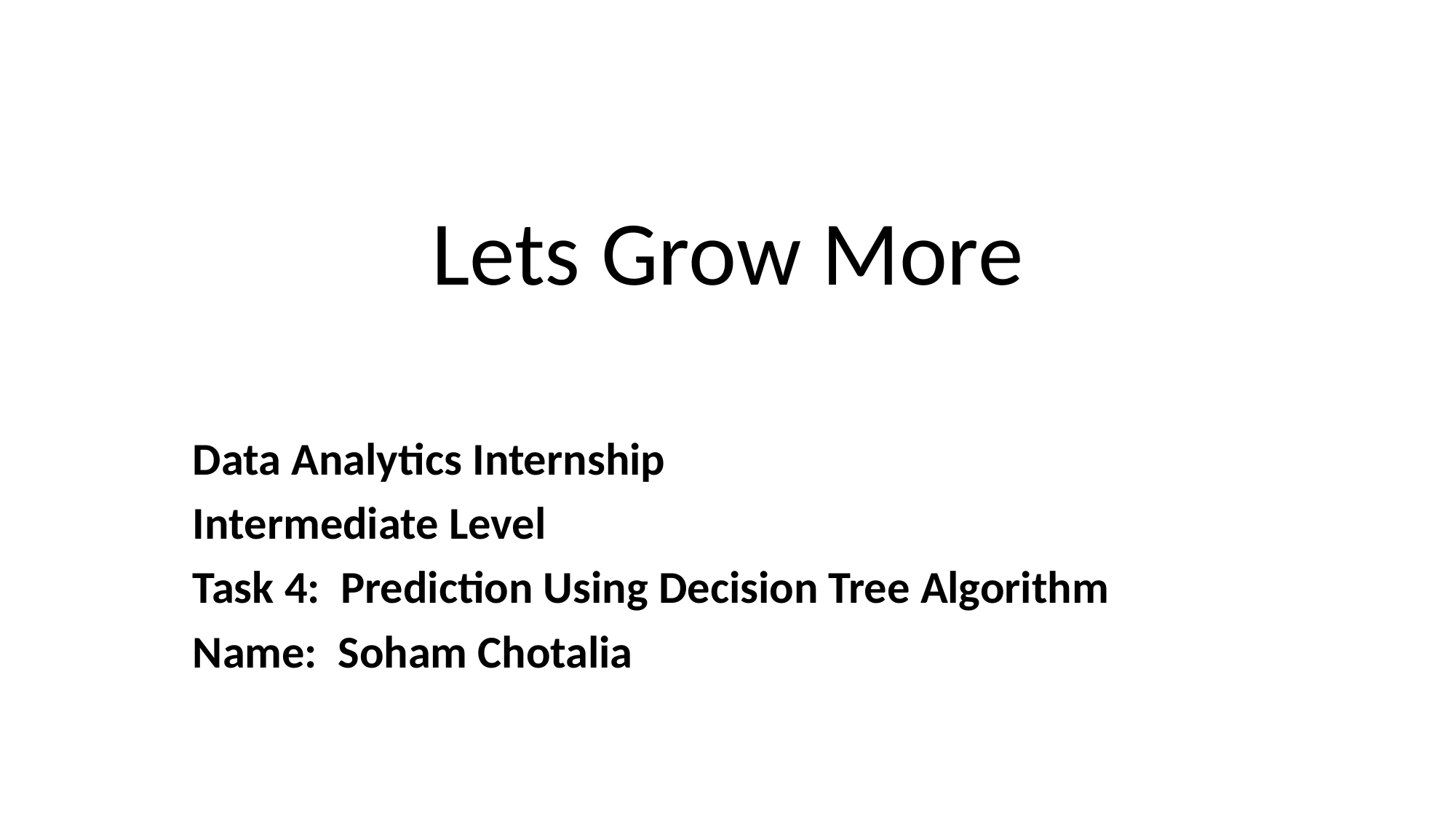

# Lets Grow More
Data Analytics Internship
Intermediate Level
Task 4:  Prediction Using Decision Tree Algorithm
Name:  Soham Chotalia